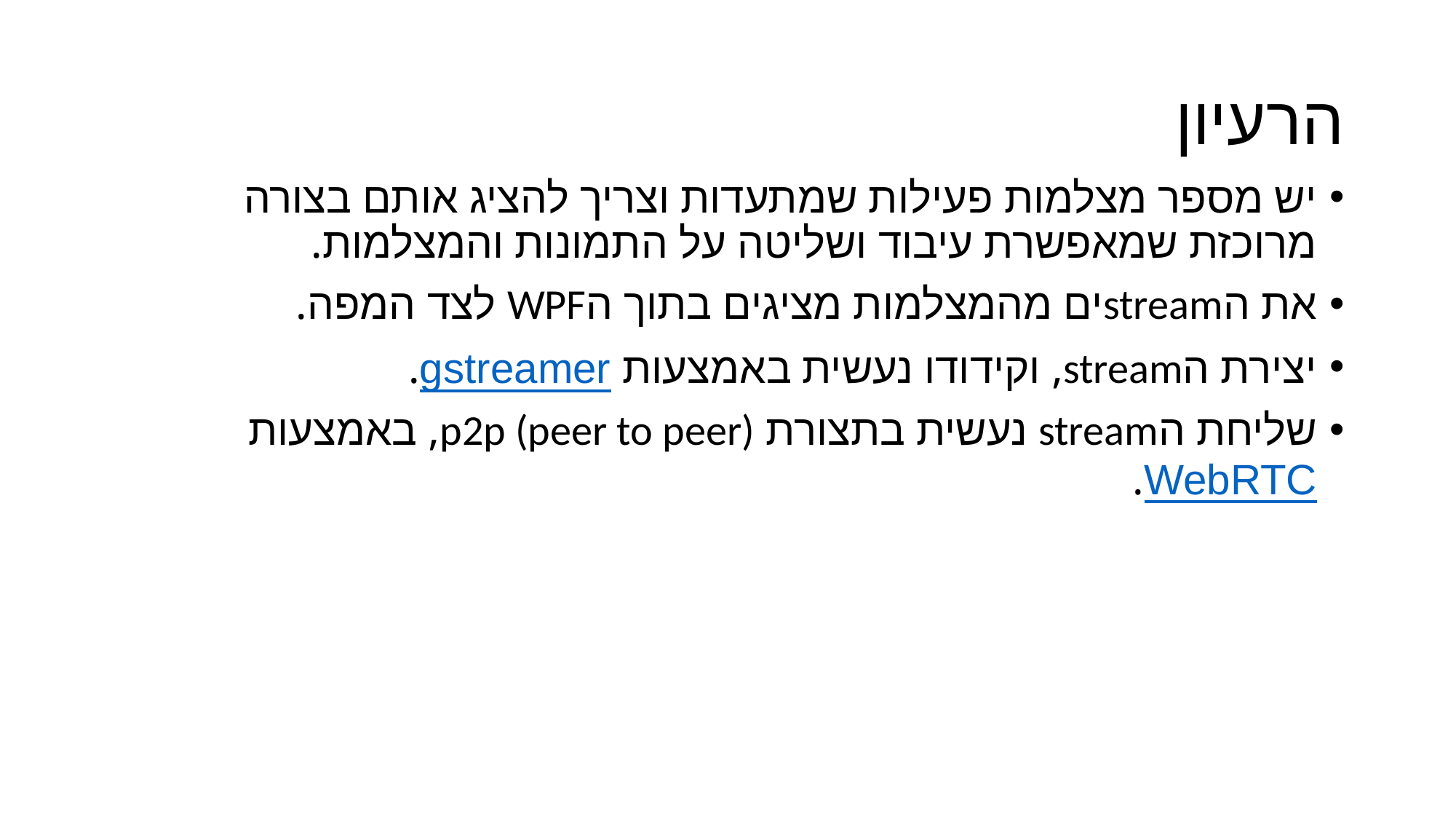

# הרעיון
יש מספר מצלמות פעילות שמתעדות וצריך להציג אותם בצורה מרוכזת שמאפשרת עיבוד ושליטה על התמונות והמצלמות.
את הstreamים מהמצלמות מציגים בתוך הWPF לצד המפה.
יצירת הstream, וקידודו נעשית באמצעות gstreamer.
שליחת הstream נעשית בתצורת p2p (peer to peer), באמצעות WebRTC.